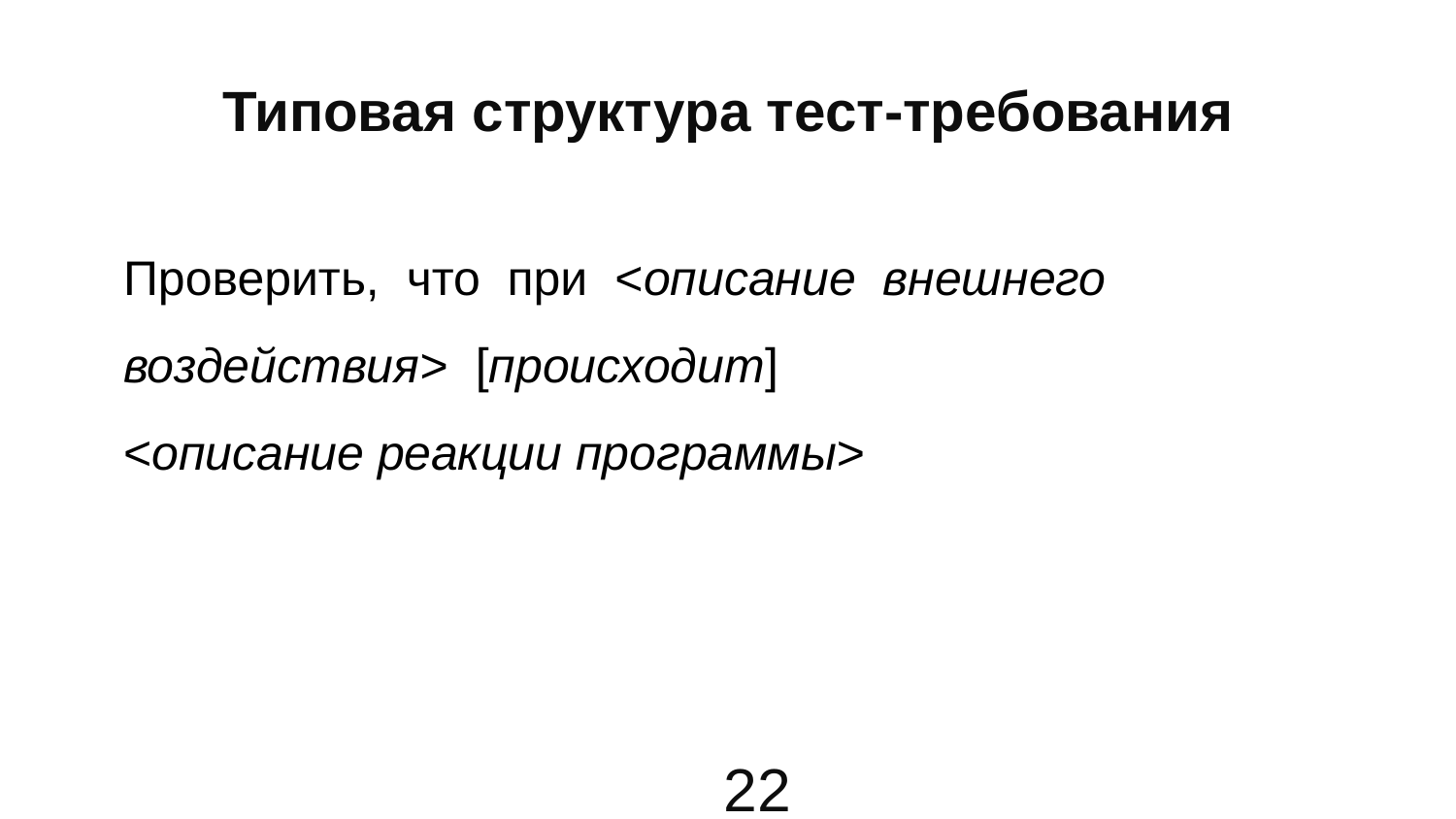

# Типовая структура тест-требования
Проверить,  что  при  <описание  внешнего  воздействия>  [происходит]  <описание реакции программы>
22